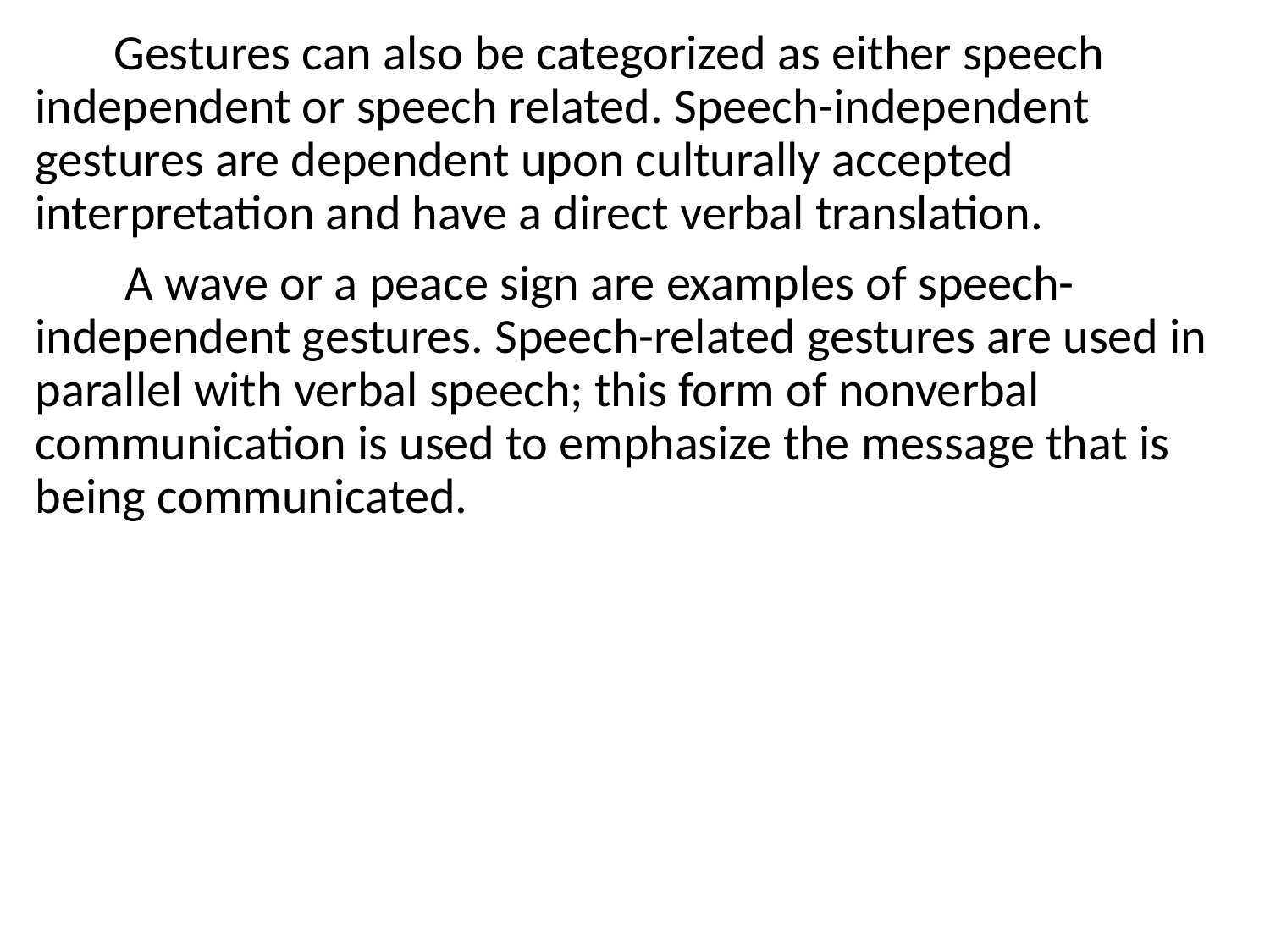

Gestures can also be categorized as either speech independent or speech related. Speech-independent gestures are dependent upon culturally accepted interpretation and have a direct verbal translation.
        A wave or a peace sign are examples of speech-independent gestures. Speech-related gestures are used in parallel with verbal speech; this form of nonverbal communication is used to emphasize the message that is being communicated.